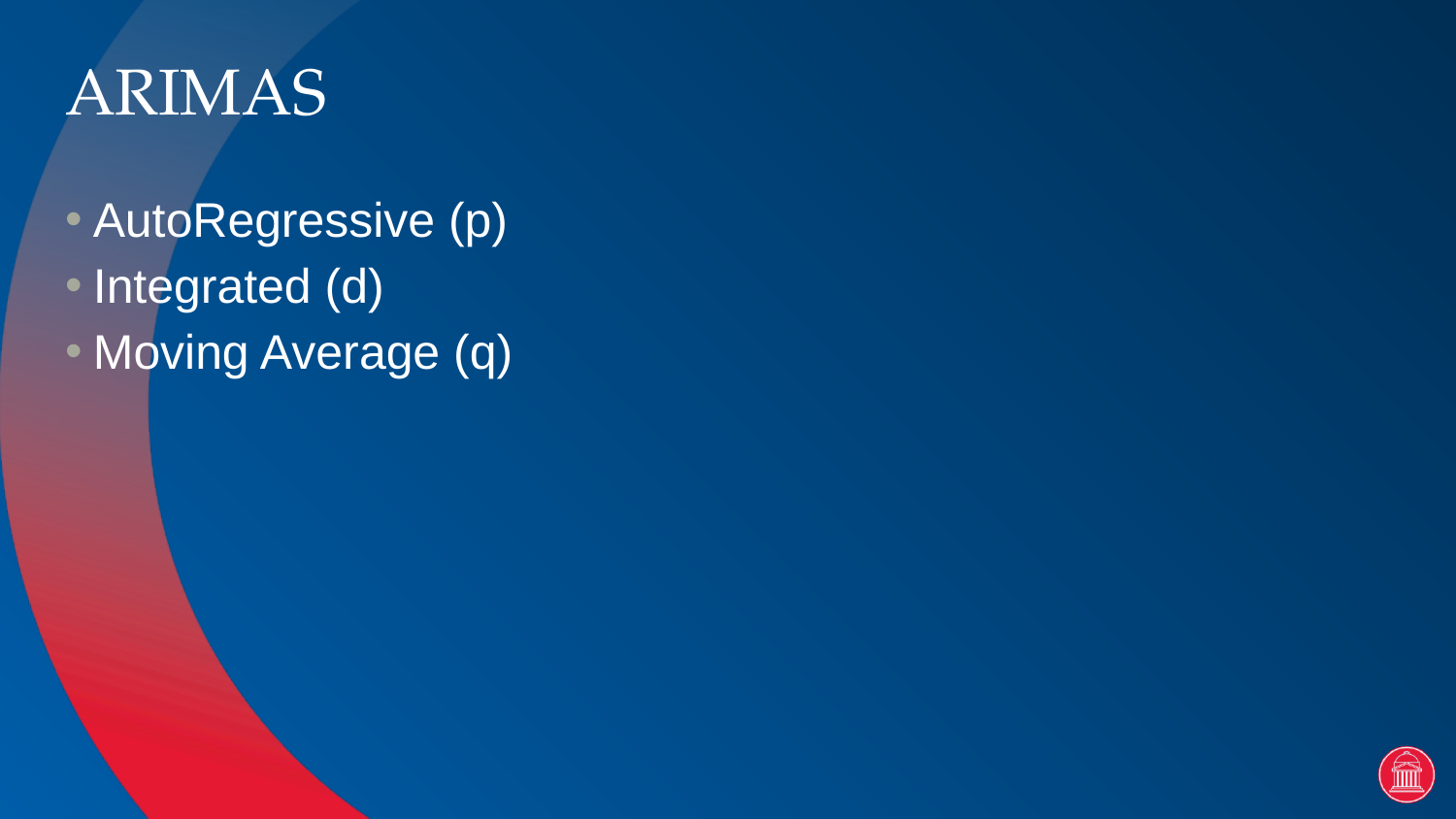

# ARIMAS
AutoRegressive (p)
Integrated (d)
Moving Average (q)